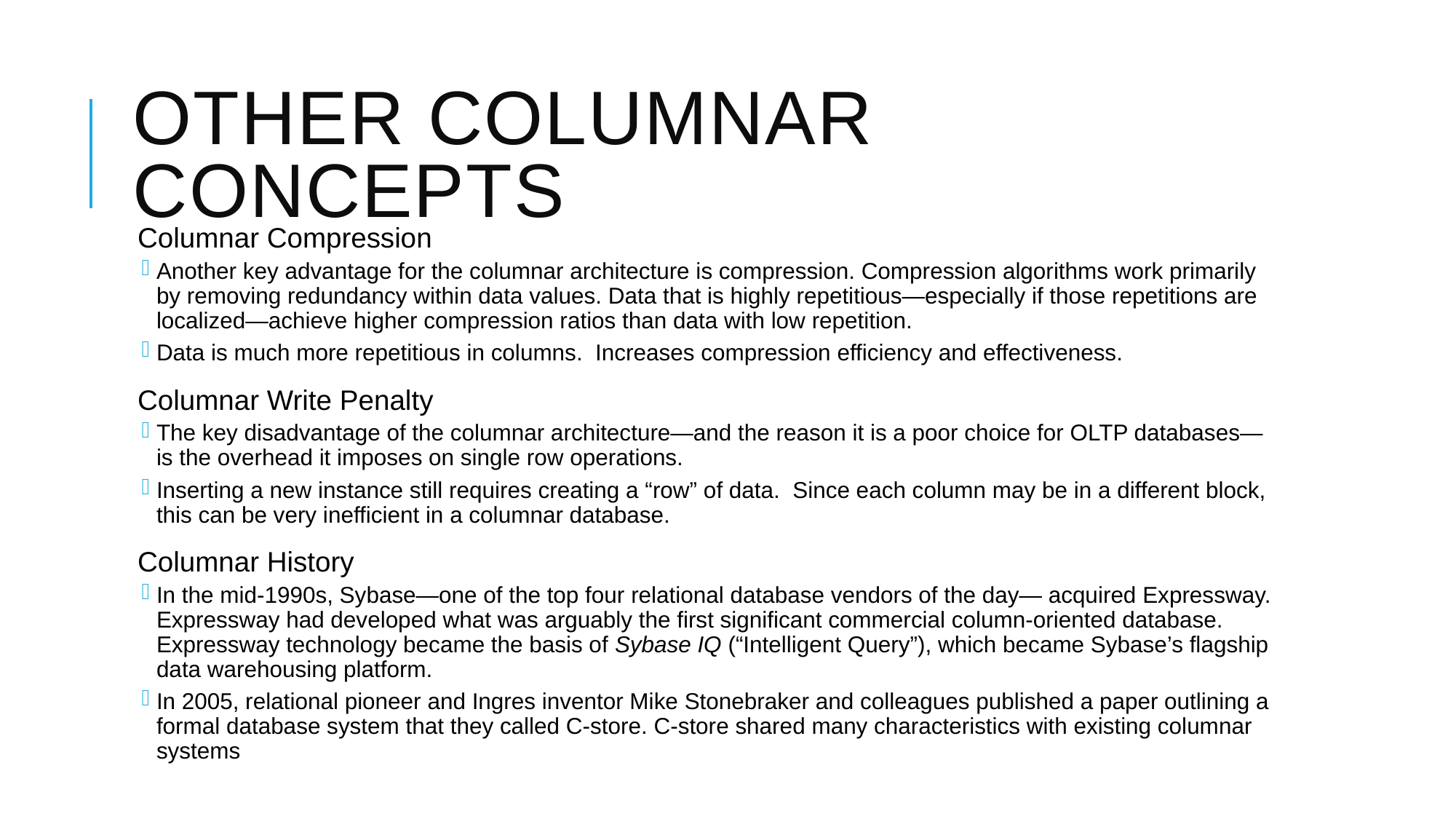

# Other Columnar Concepts
Columnar Compression
Another key advantage for the columnar architecture is compression. Compression algorithms work primarily by removing redundancy within data values. Data that is highly repetitious—especially if those repetitions are localized—achieve higher compression ratios than data with low repetition.
Data is much more repetitious in columns.  Increases compression efficiency and effectiveness.
Columnar Write Penalty
The key disadvantage of the columnar architecture—and the reason it is a poor choice for OLTP databases—is the overhead it imposes on single row operations.
Inserting a new instance still requires creating a “row” of data.  Since each column may be in a different block, this can be very inefficient in a columnar database.
Columnar History
In the mid-1990s, Sybase—one of the top four relational database vendors of the day— acquired Expressway. Expressway had developed what was arguably the first significant commercial column-oriented database. Expressway technology became the basis of Sybase IQ (“Intelligent Query”), which became Sybase’s flagship data warehousing platform.
In 2005, relational pioneer and Ingres inventor Mike Stonebraker and colleagues published a paper outlining a formal database system that they called C-store. C-store shared many characteristics with existing columnar systems